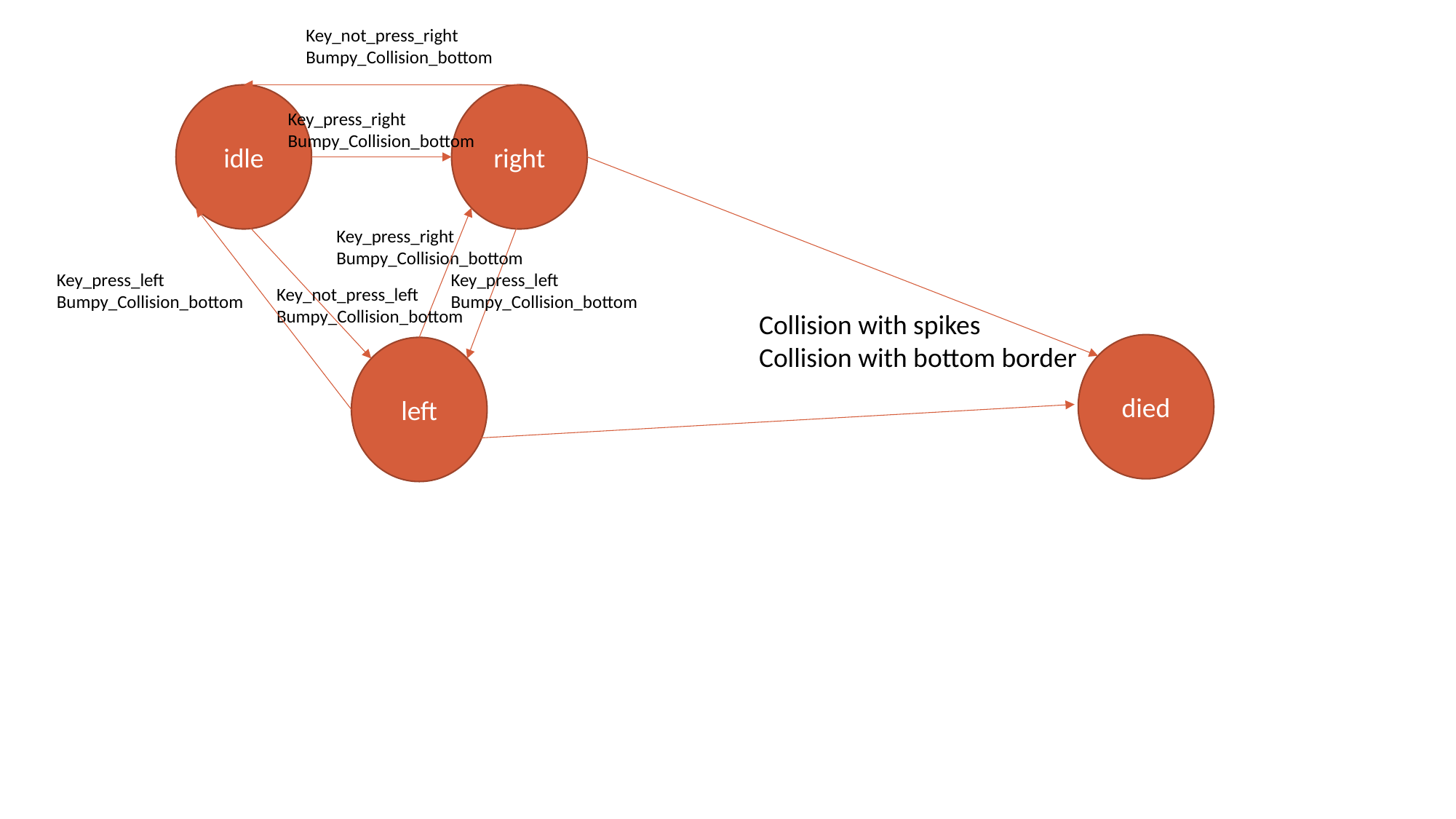

Key_not_press_right
Bumpy_Collision_bottom
idle
right
Key_press_right
Bumpy_Collision_bottom
Key_press_right
Bumpy_Collision_bottom
Key_press_left
Bumpy_Collision_bottom
Key_press_left
Bumpy_Collision_bottom
Key_not_press_left
Bumpy_Collision_bottom
Collision with spikes
Collision with bottom border
died
left